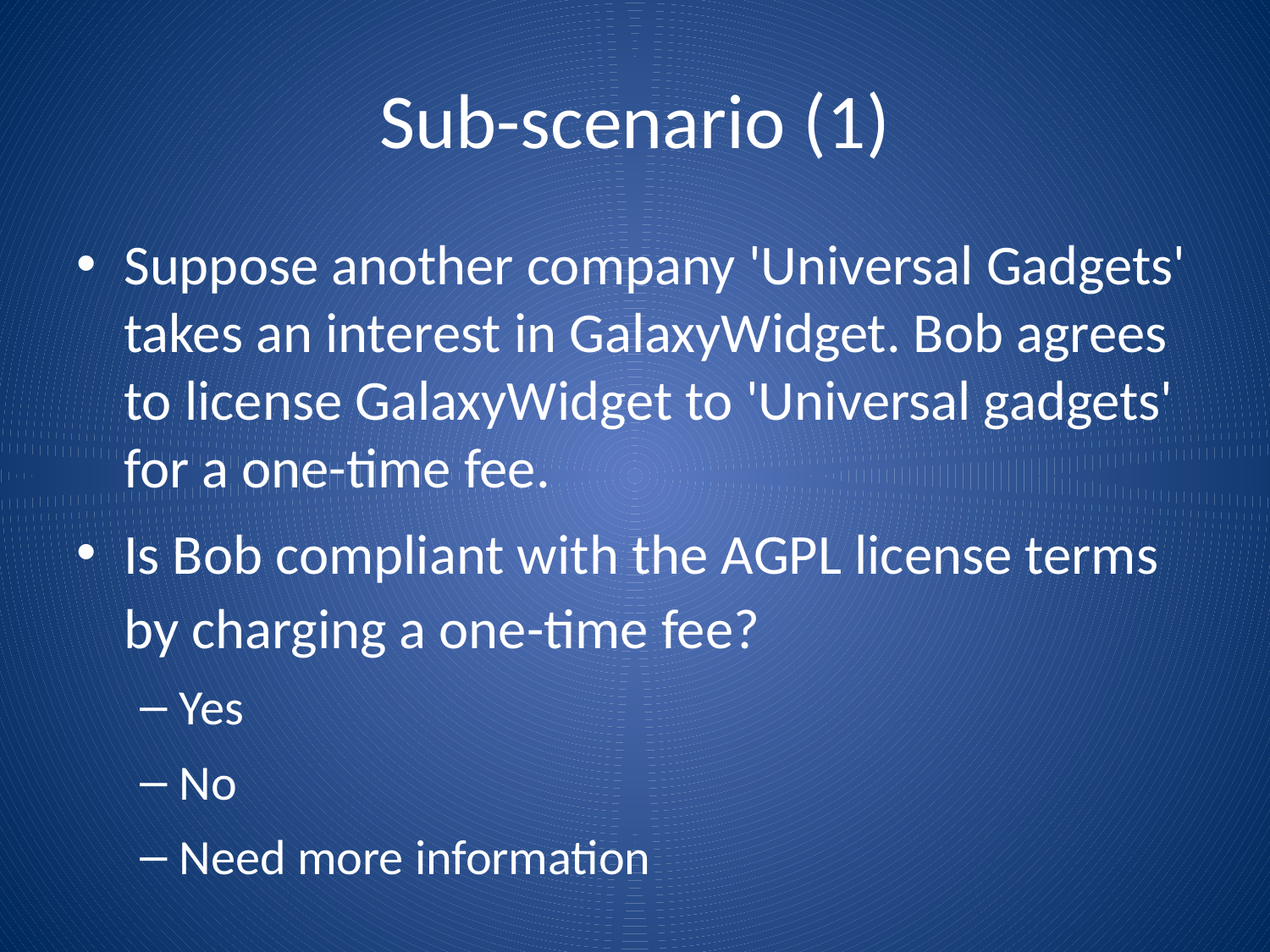

# Sub-scenario (1)
Suppose another company 'Universal Gadgets' takes an interest in GalaxyWidget. Bob agrees to license GalaxyWidget to 'Universal gadgets' for a one-time fee.
Is Bob compliant with the AGPL license terms by charging a one-time fee?
Yes
No
Need more information